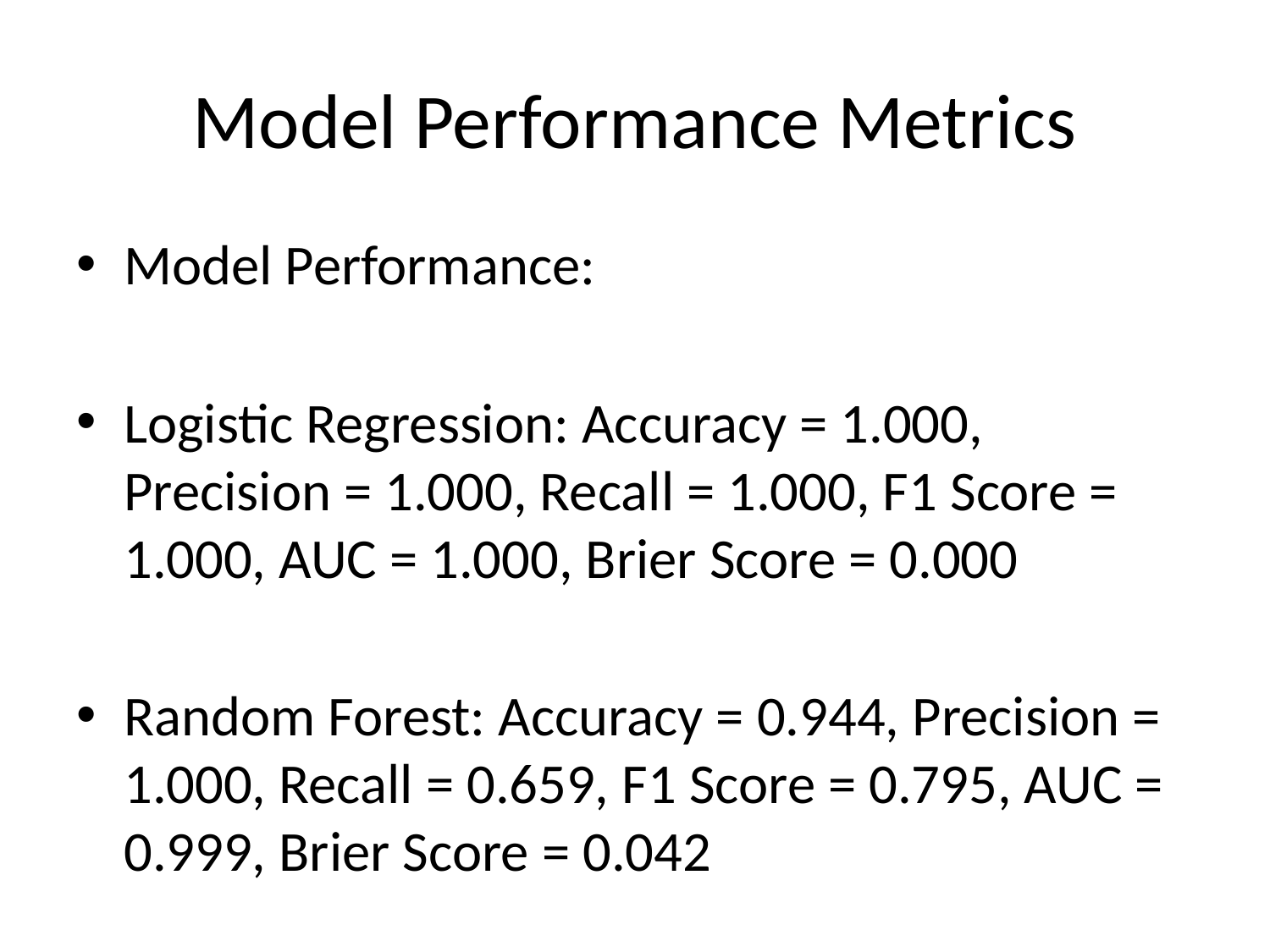

# Model Performance Metrics
Model Performance:

Logistic Regression: Accuracy = 1.000, Precision = 1.000, Recall = 1.000, F1 Score = 1.000, AUC = 1.000, Brier Score = 0.000

Random Forest: Accuracy = 0.944, Precision = 1.000, Recall = 0.659, F1 Score = 0.795, AUC = 0.999, Brier Score = 0.042

SVC: Accuracy = 0.999, Precision = 1.000, Recall = 0.996, F1 Score = 0.998, AUC = 1.000, Brier Score = 0.001